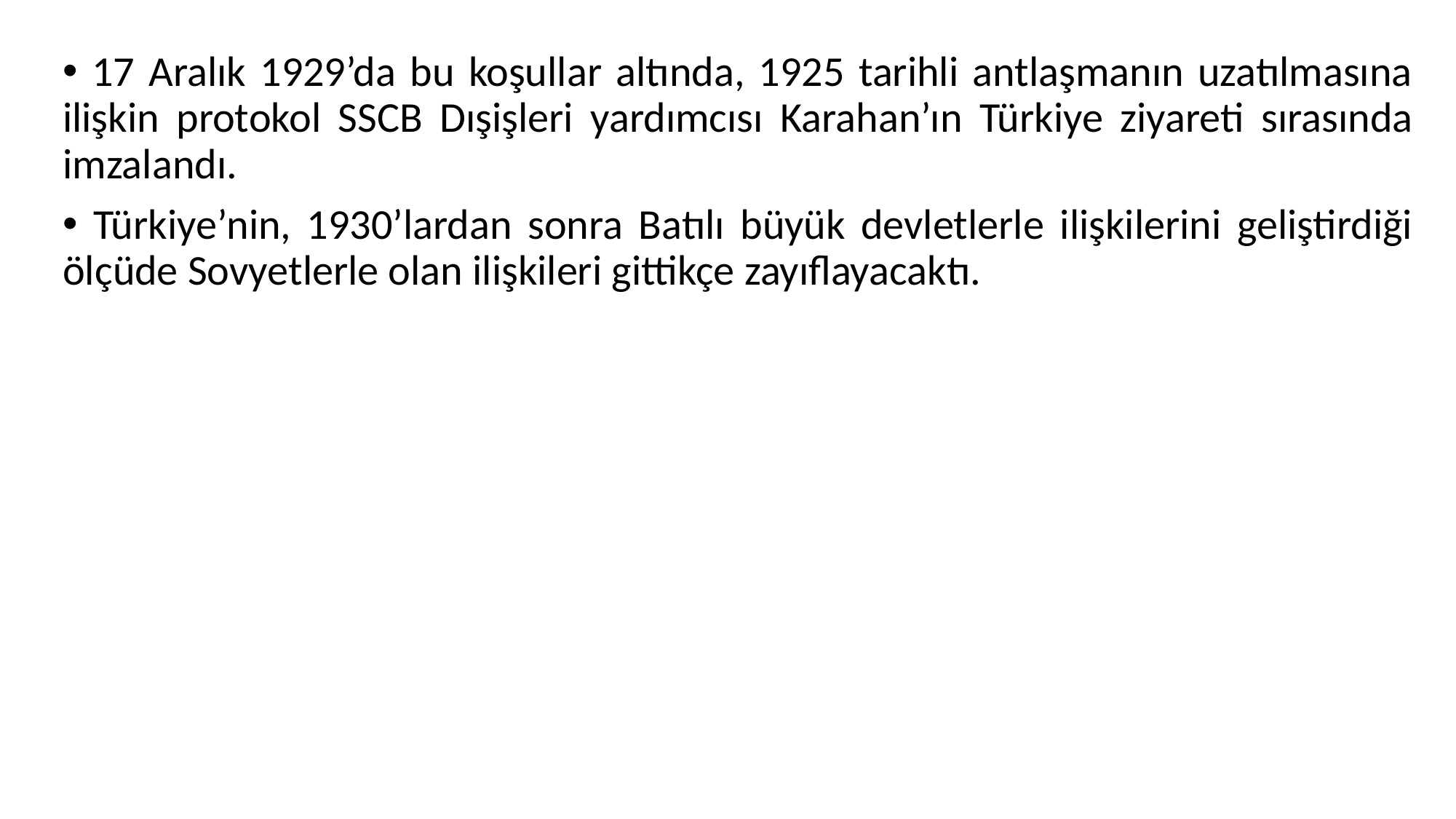

17 Aralık 1929’da bu koşullar altında, 1925 tarihli antlaşmanın uzatılmasına ilişkin protokol SSCB Dışişleri yardımcısı Karahan’ın Türkiye ziyareti sırasında imzalandı.
 Türkiye’nin, 1930’lardan sonra Batılı büyük devletlerle ilişkilerini geliştirdiği ölçüde Sovyetlerle olan ilişkileri gittikçe zayıflayacaktı.